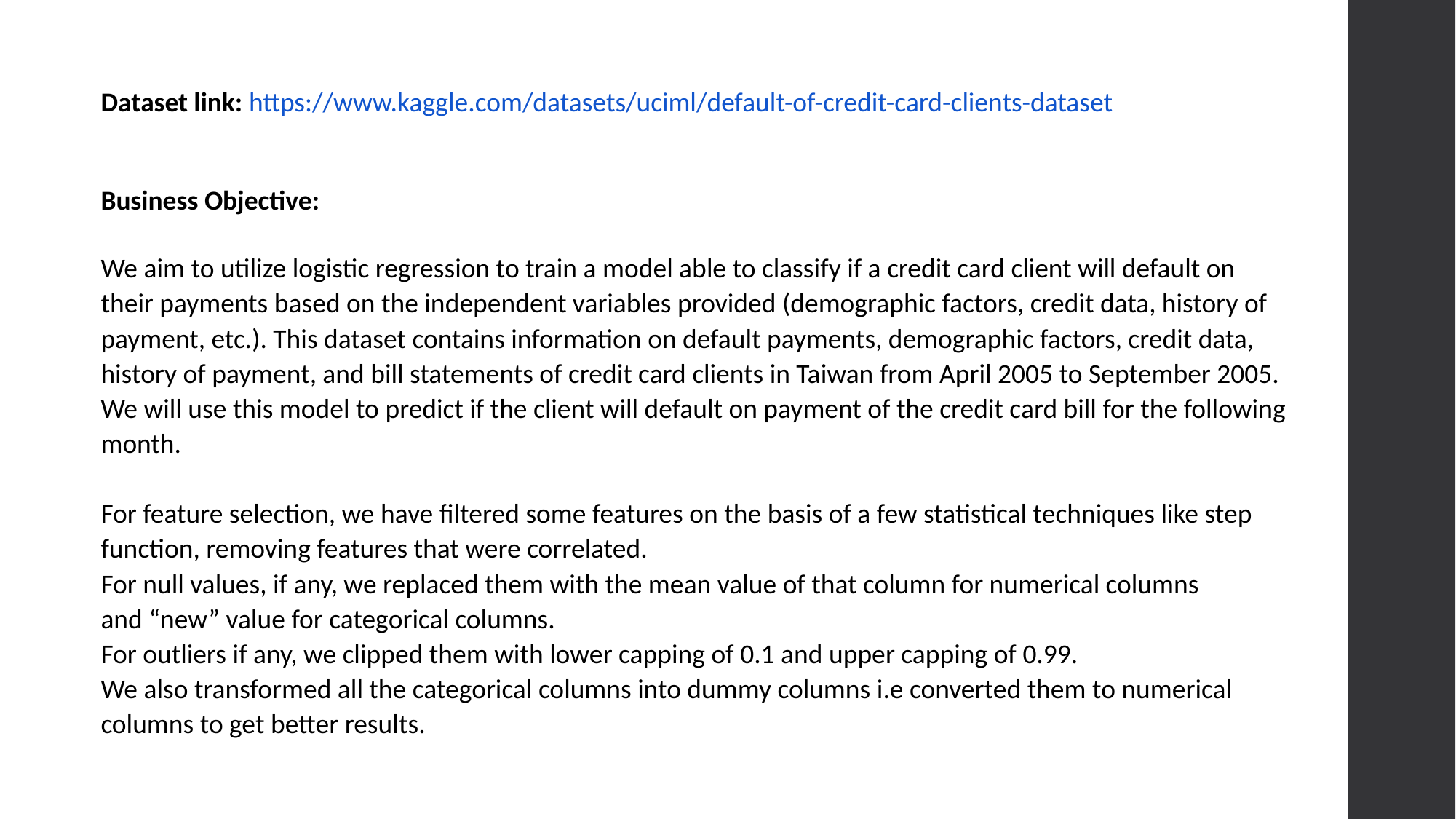

Dataset link: https://www.kaggle.com/datasets/uciml/default-of-credit-card-clients-dataset

Business Objective:

We aim to utilize logistic regression to train a model able to classify if a credit card client will default on their payments based on the independent variables provided (demographic factors, credit data, history of payment, etc.). This dataset contains information on default payments, demographic factors, credit data, history of payment, and bill statements of credit card clients in Taiwan from April 2005 to September 2005. We will use this model to predict if the client will default on payment of the credit card bill for the following month.

For feature selection, we have filtered some features on the basis of a few statistical techniques like step function, removing features that were correlated.
For null values, if any, we replaced them with the mean value of that column for numerical columns
and “new” value for categorical columns.
For outliers if any, we clipped them with lower capping of 0.1 and upper capping of 0.99.
We also transformed all the categorical columns into dummy columns i.e converted them to numerical
columns to get better results.